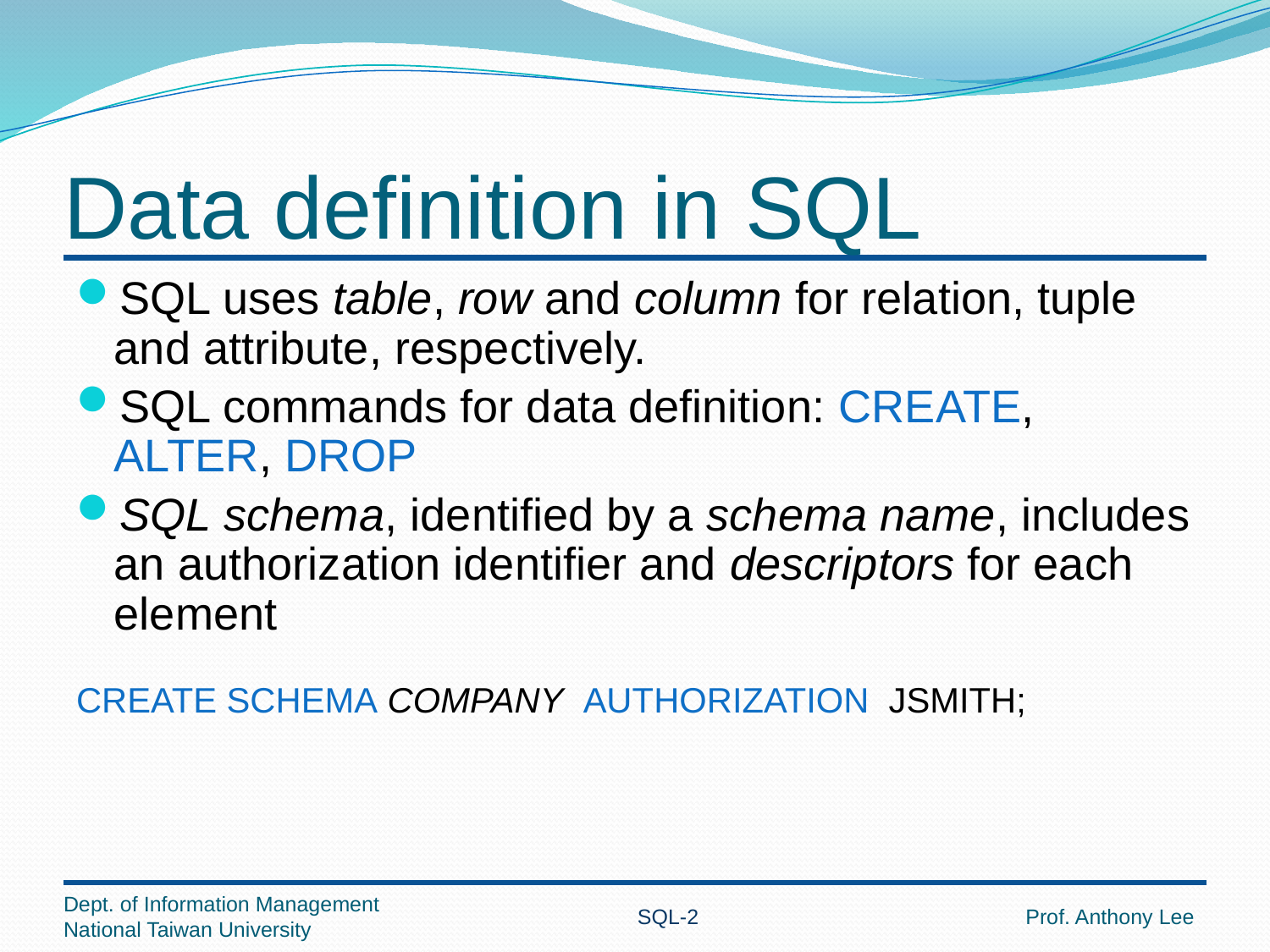

# Data definition in SQL
SQL uses table, row and column for relation, tuple and attribute, respectively.
SQL commands for data definition: CREATE, ALTER, DROP
SQL schema, identified by a schema name, includes an authorization identifier and descriptors for each element

CREATE SCHEMA COMPANY  AUTHORIZATION  JSMITH;